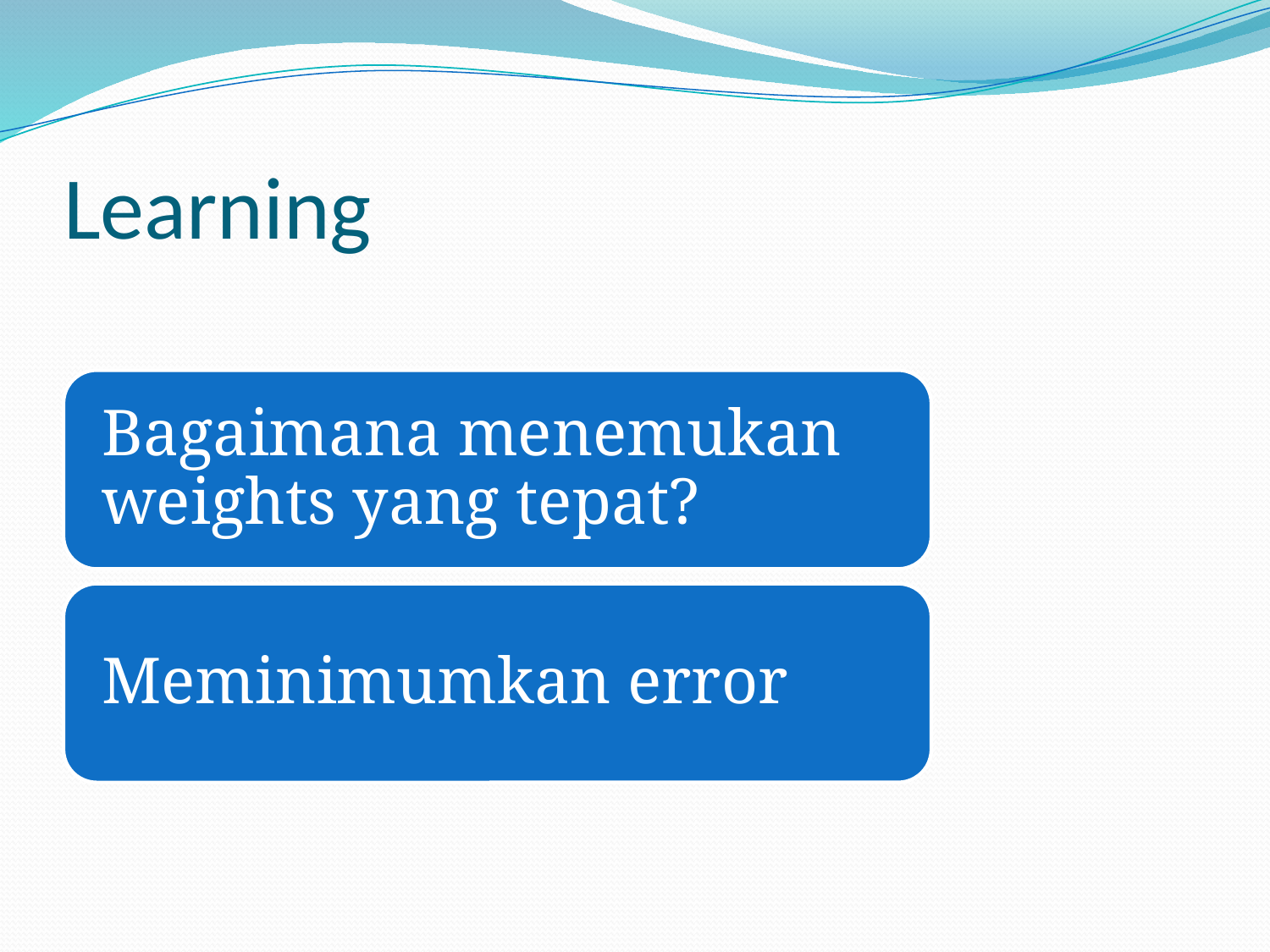

# Learning
Bagaimana menemukan weights yang tepat?
Meminimumkan error